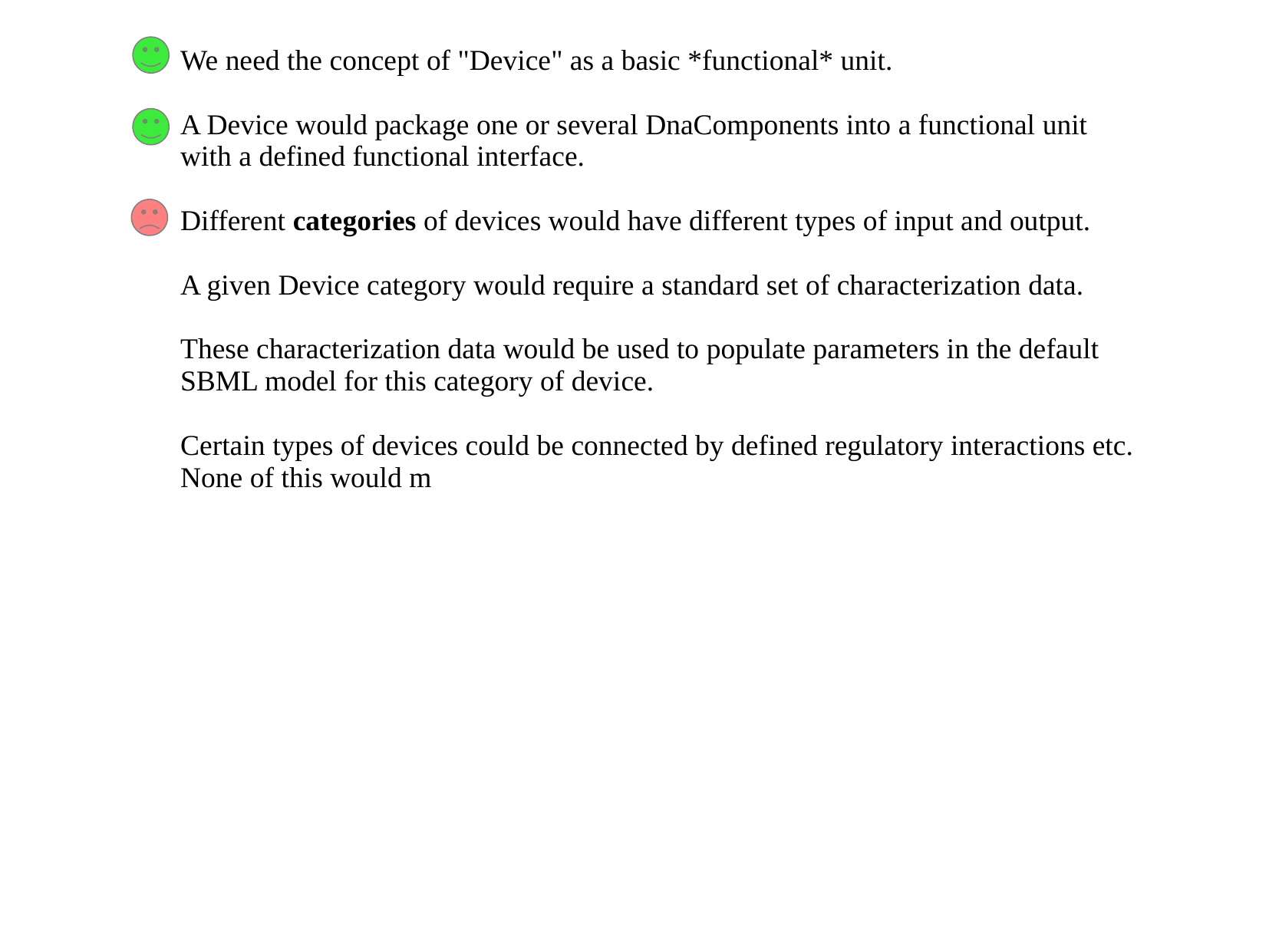

We need the concept of "Device" as a basic *functional* unit.

A Device would package one or several DnaComponents into a functional unit
with a defined functional interface.

Different categories of devices would have different types of input and output.

A given Device category would require a standard set of characterization data.

These characterization data would be used to populate parameters in the default
SBML model for this category of device.

Certain types of devices could be connected by defined regulatory interactions etc.
None of this would m